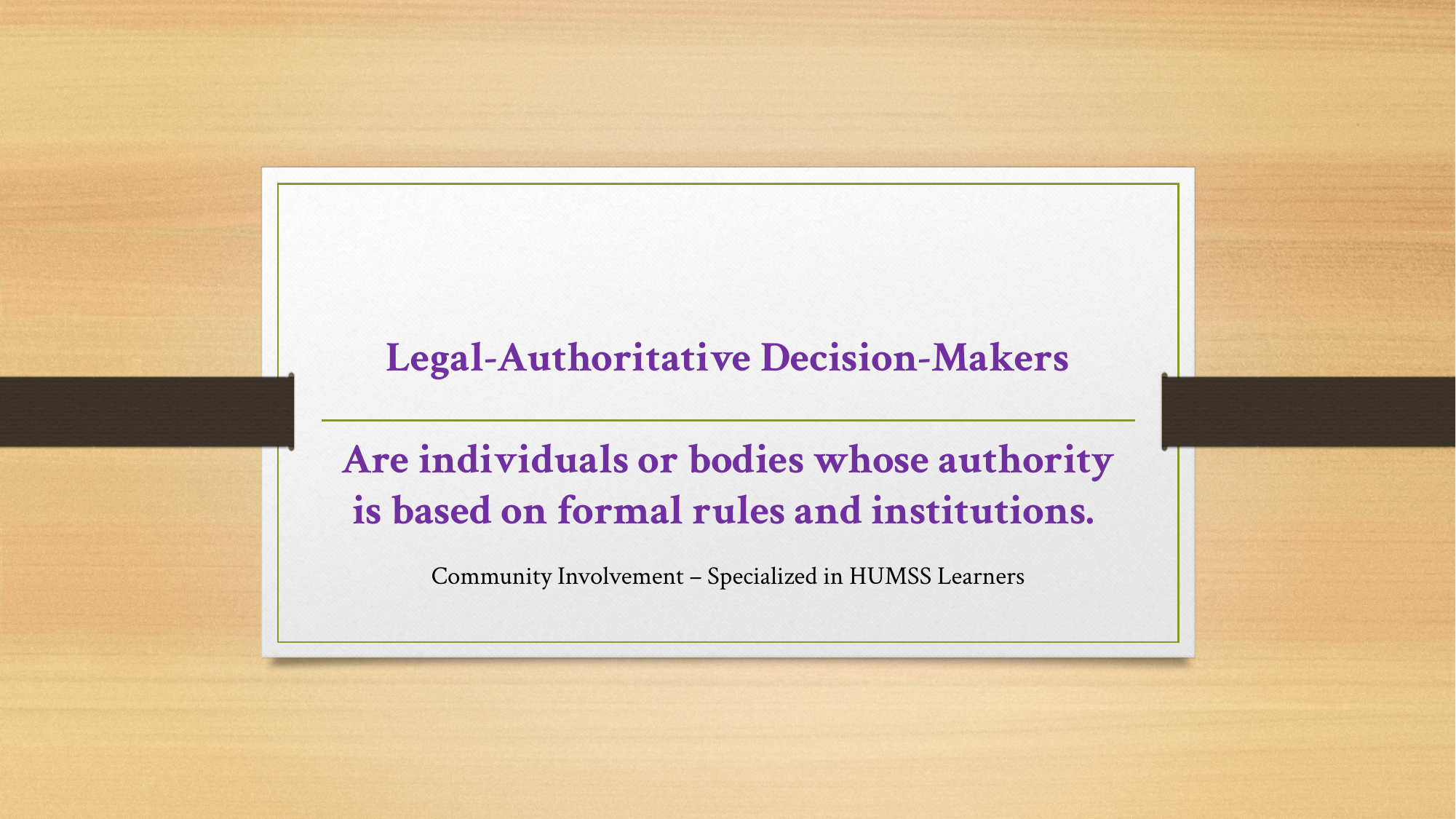

# Legal-Authoritative Decision-Makers Are individuals or bodies whose authority is based on formal rules and institutions.
Community Involvement – Specialized in HUMSS Learners